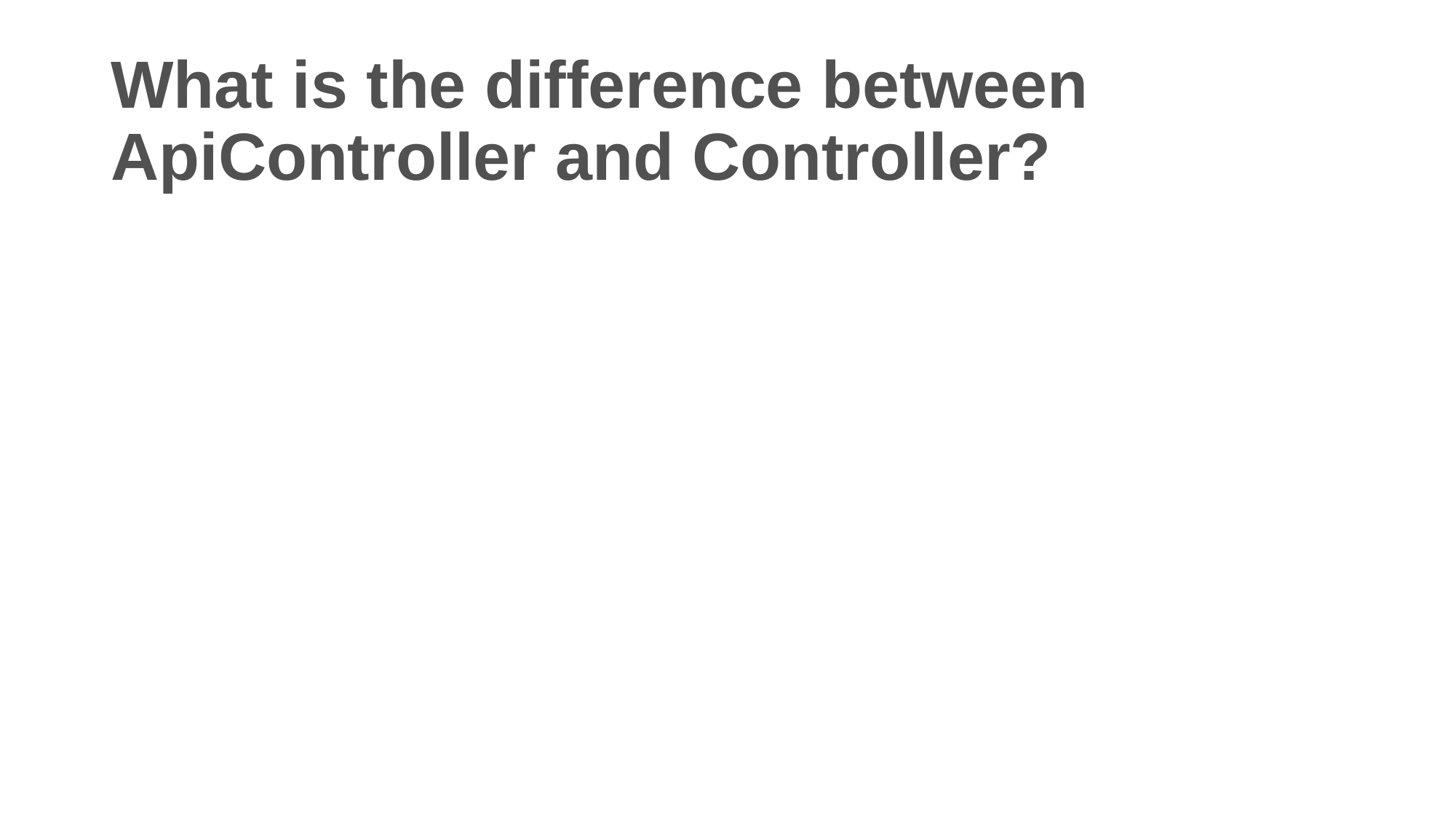

# What is the difference between ApiController and Controller?